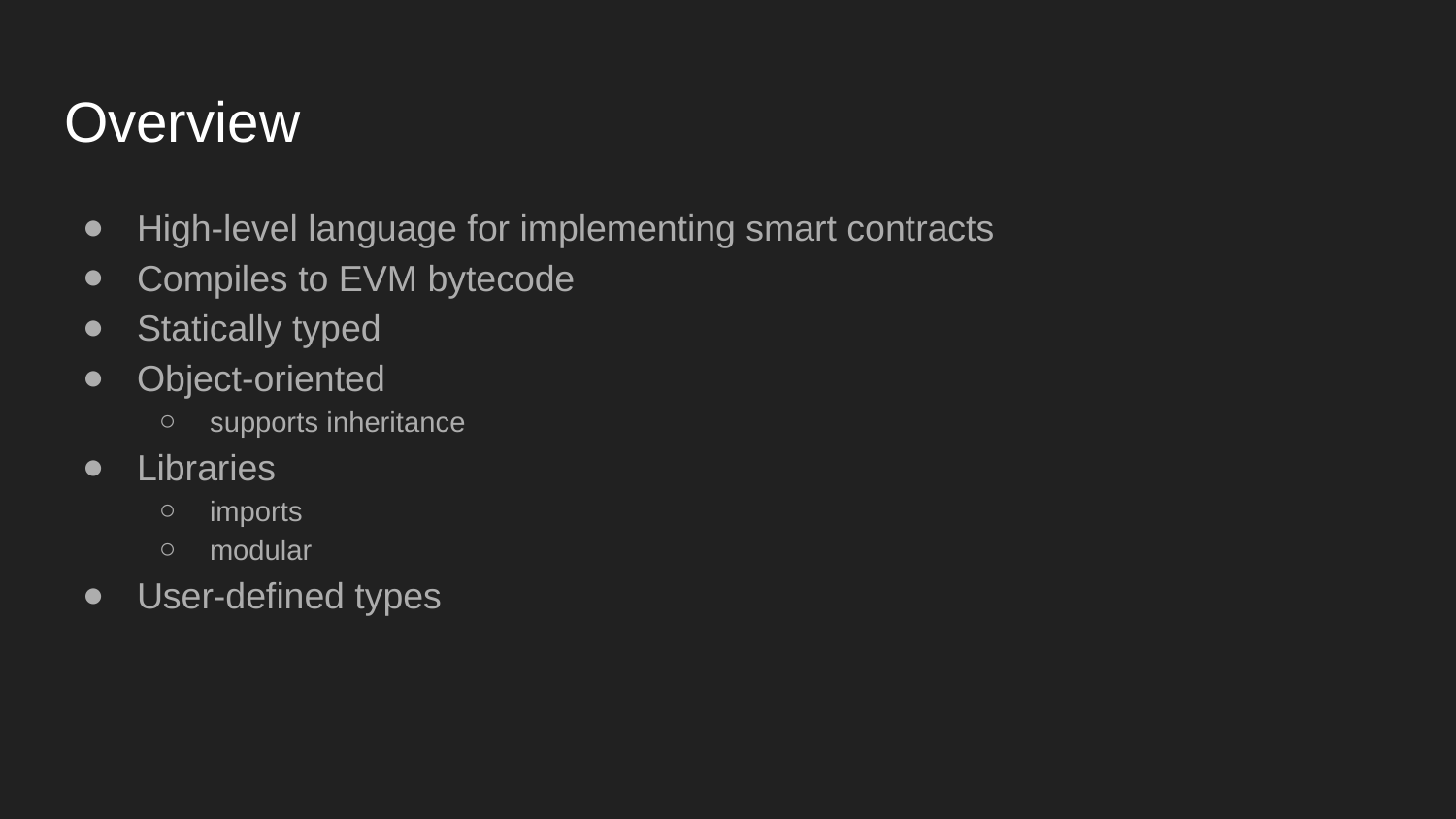

# Overview
High-level language for implementing smart contracts
Compiles to EVM bytecode
Statically typed
Object-oriented
supports inheritance
Libraries
imports
modular
User-defined types